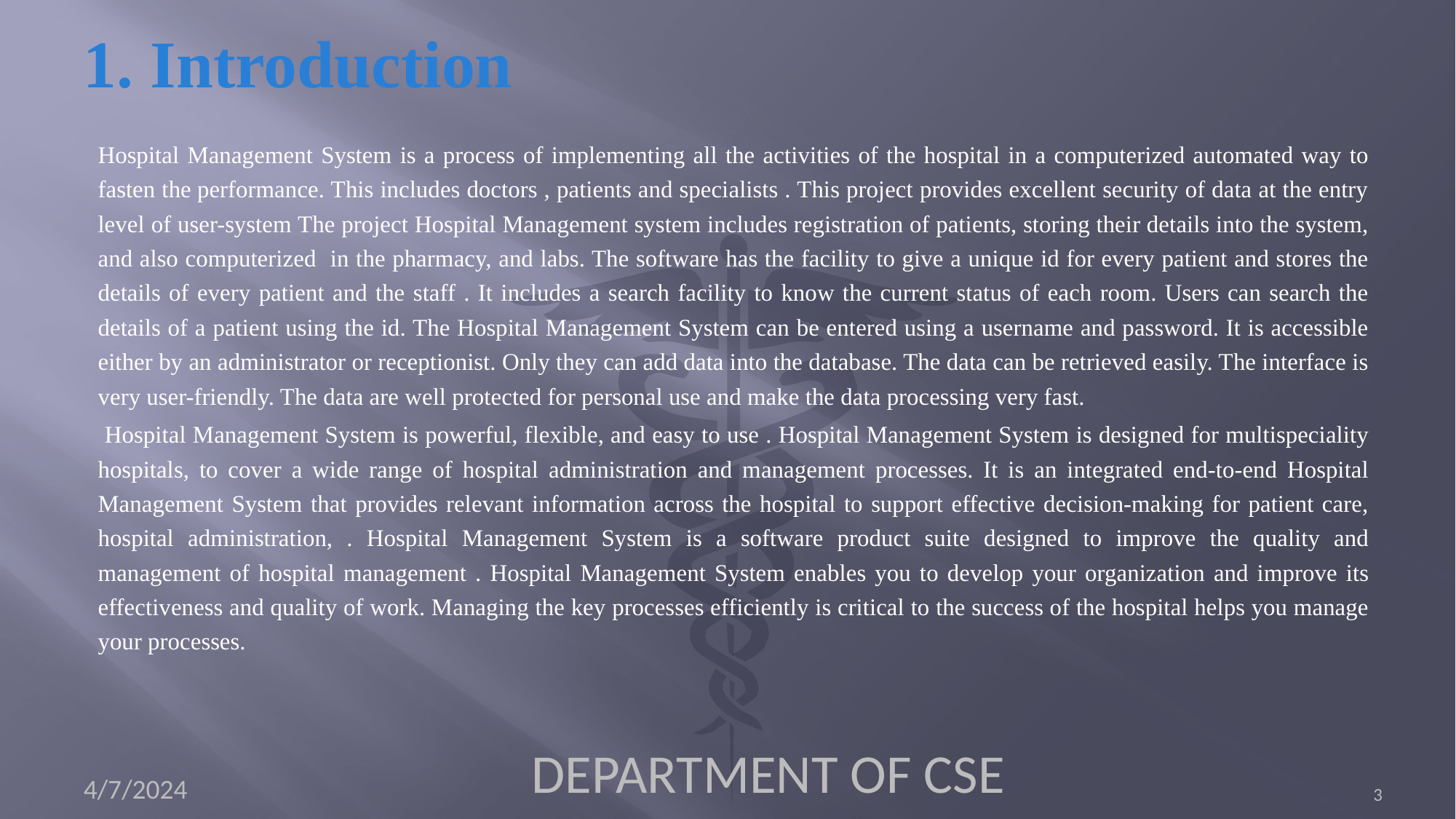

# 1. Introduction
Hospital Management System is a process of implementing all the activities of the hospital in a computerized automated way to fasten the performance. This includes doctors , patients and specialists . This project provides excellent security of data at the entry level of user-system The project Hospital Management system includes registration of patients, storing their details into the system, and also computerized  in the pharmacy, and labs. The software has the facility to give a unique id for every patient and stores the details of every patient and the staff . It includes a search facility to know the current status of each room. Users can search the details of a patient using the id. The Hospital Management System can be entered using a username and password. It is accessible either by an administrator or receptionist. Only they can add data into the database. The data can be retrieved easily. The interface is very user-friendly. The data are well protected for personal use and make the data processing very fast.
 Hospital Management System is powerful, flexible, and easy to use . Hospital Management System is designed for multispeciality hospitals, to cover a wide range of hospital administration and management processes. It is an integrated end-to-end Hospital Management System that provides relevant information across the hospital to support effective decision-making for patient care, hospital administration, . Hospital Management System is a software product suite designed to improve the quality and management of hospital management . Hospital Management System enables you to develop your organization and improve its effectiveness and quality of work. Managing the key processes efficiently is critical to the success of the hospital helps you manage your processes.

4/7/2024
 DEPARTMENT OF CSE
3